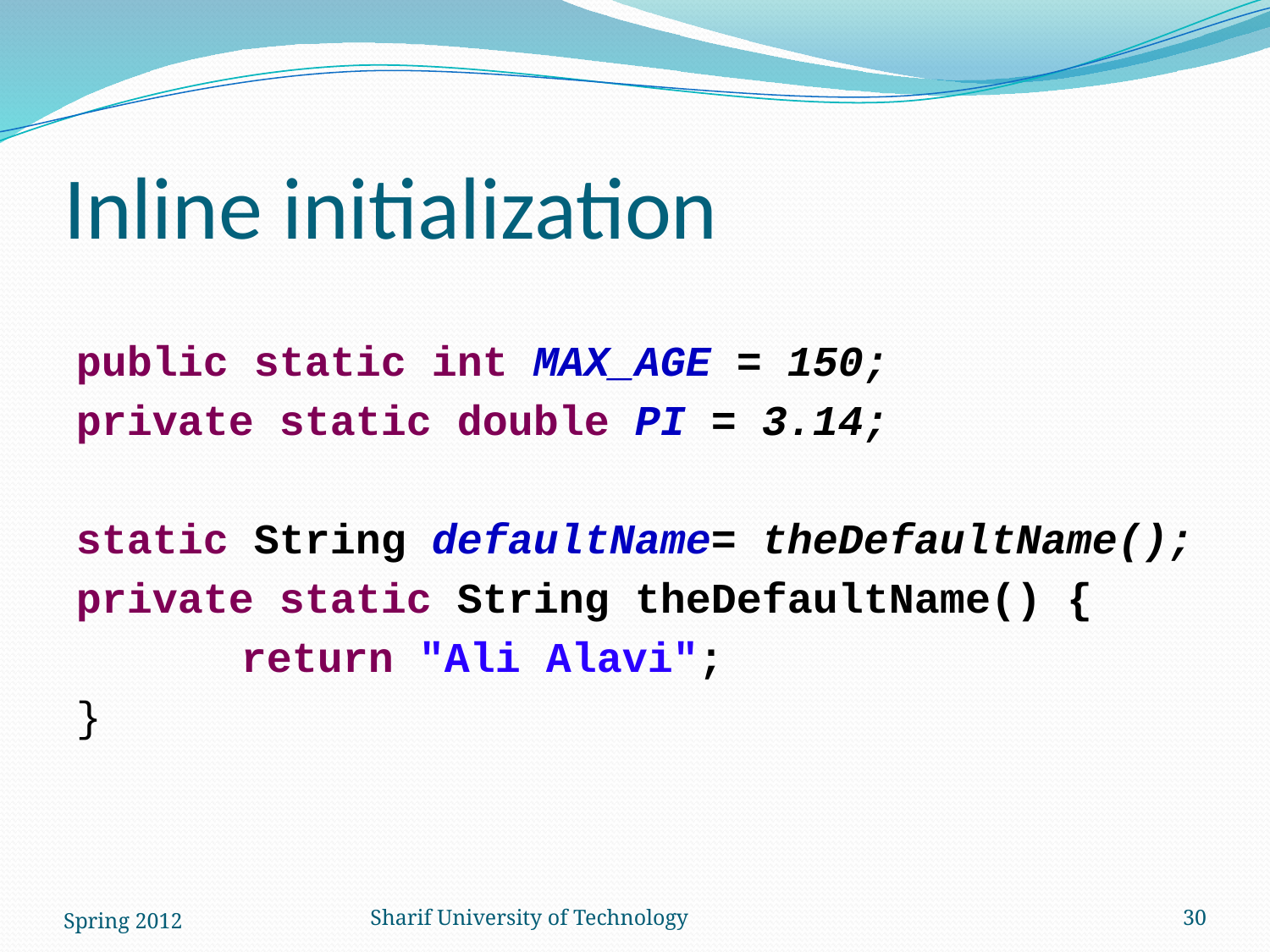

# Inline initialization

public static int MAX_AGE = 150;
private static double PI = 3.14;

static String defaultName= theDefaultName();
private static String theDefaultName() {
		return "Ali Alavi";
}

Spring 2012
Sharif University of Technology
30